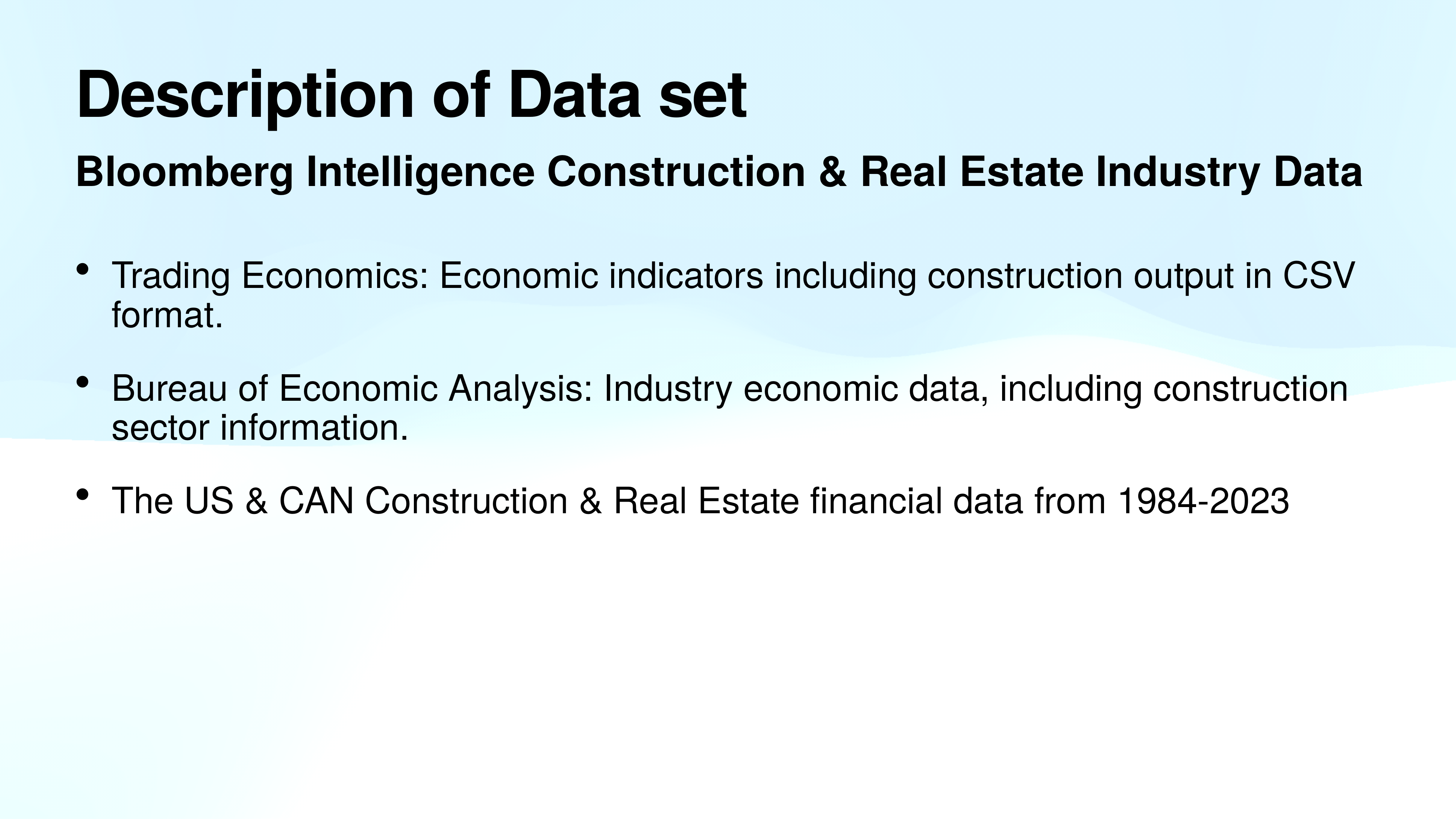

# Description of Data set
Bloomberg Intelligence Construction & Real Estate Industry Data
Trading Economics: Economic indicators including construction output in CSV format.
Bureau of Economic Analysis: Industry economic data, including construction sector information.
The US & CAN Construction & Real Estate financial data from 1984-2023